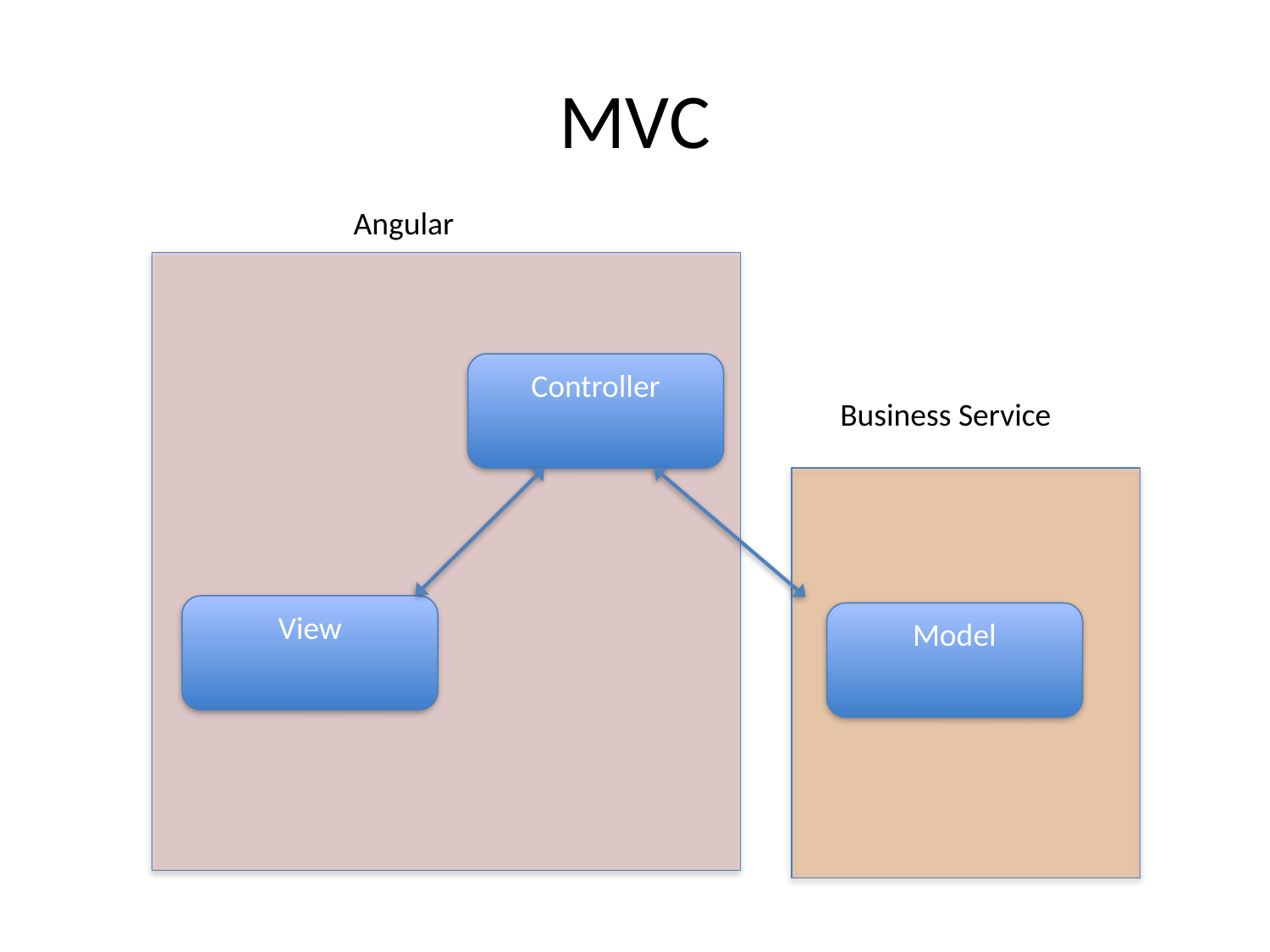

# MVC
Angular

Controller
Business Service

View
Model